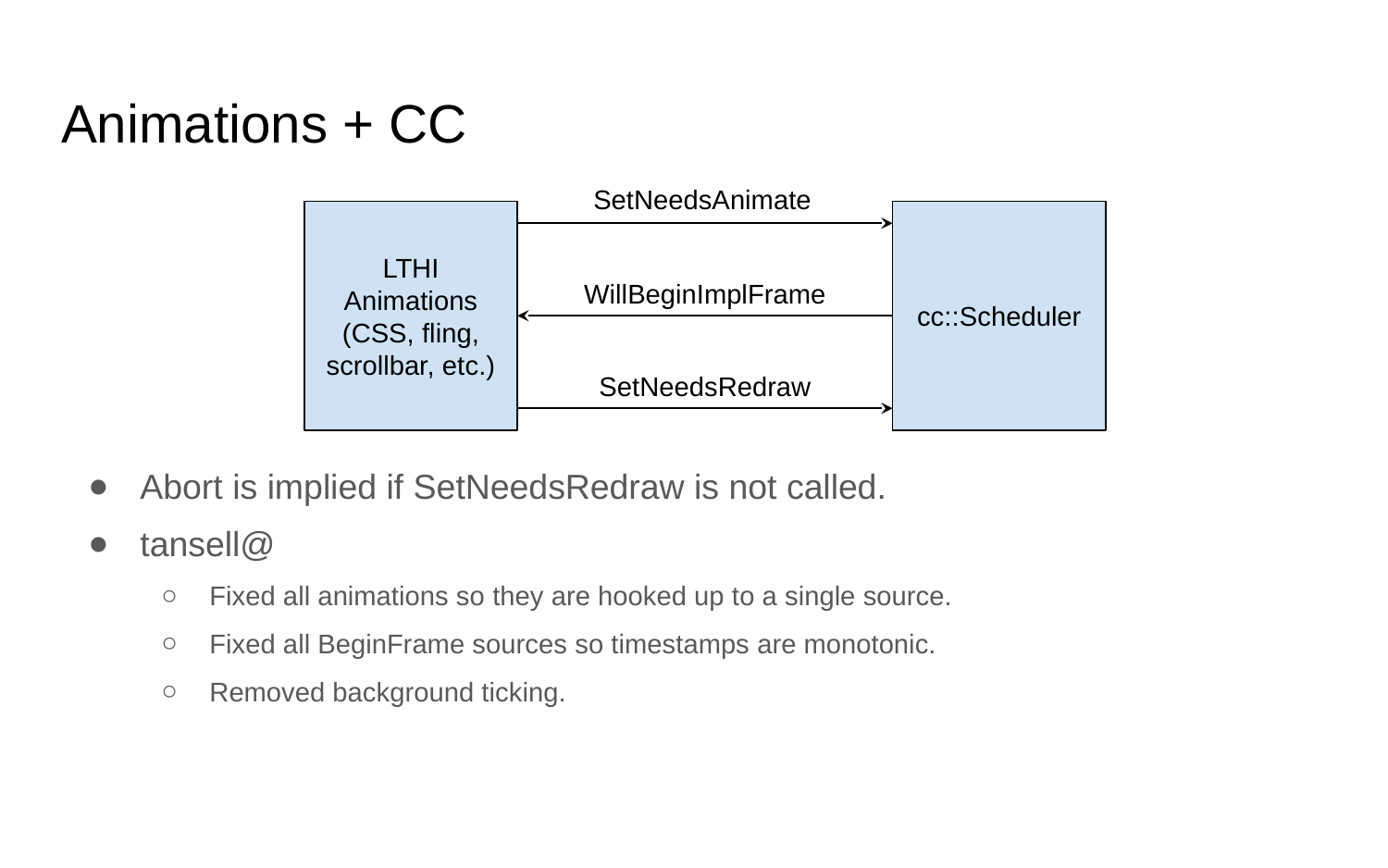

# Animations + CC
SetNeedsAnimate
LTHI Animations
(CSS, fling, scrollbar, etc.)
cc::Scheduler
WillBeginImplFrame
SetNeedsRedraw
Abort is implied if SetNeedsRedraw is not called.
tansell@
Fixed all animations so they are hooked up to a single source.
Fixed all BeginFrame sources so timestamps are monotonic.
Removed background ticking.